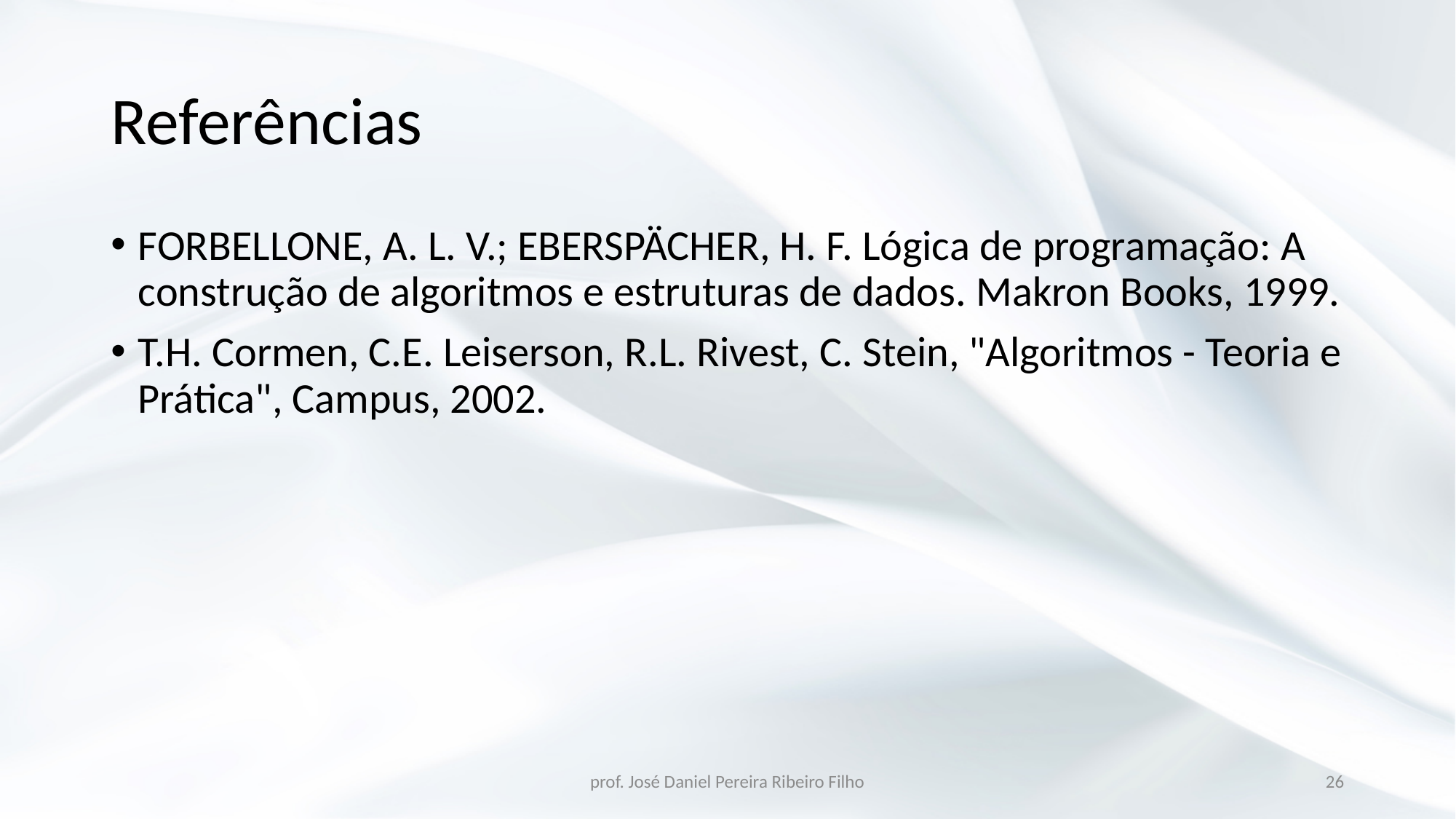

# Referências
FORBELLONE, A. L. V.; EBERSPÄCHER, H. F. Lógica de programação: A construção de algoritmos e estruturas de dados. Makron Books, 1999.
T.H. Cormen, C.E. Leiserson, R.L. Rivest, C. Stein, "Algoritmos - Teoria e Prática", Campus, 2002.

prof. José Daniel Pereira Ribeiro Filho
26